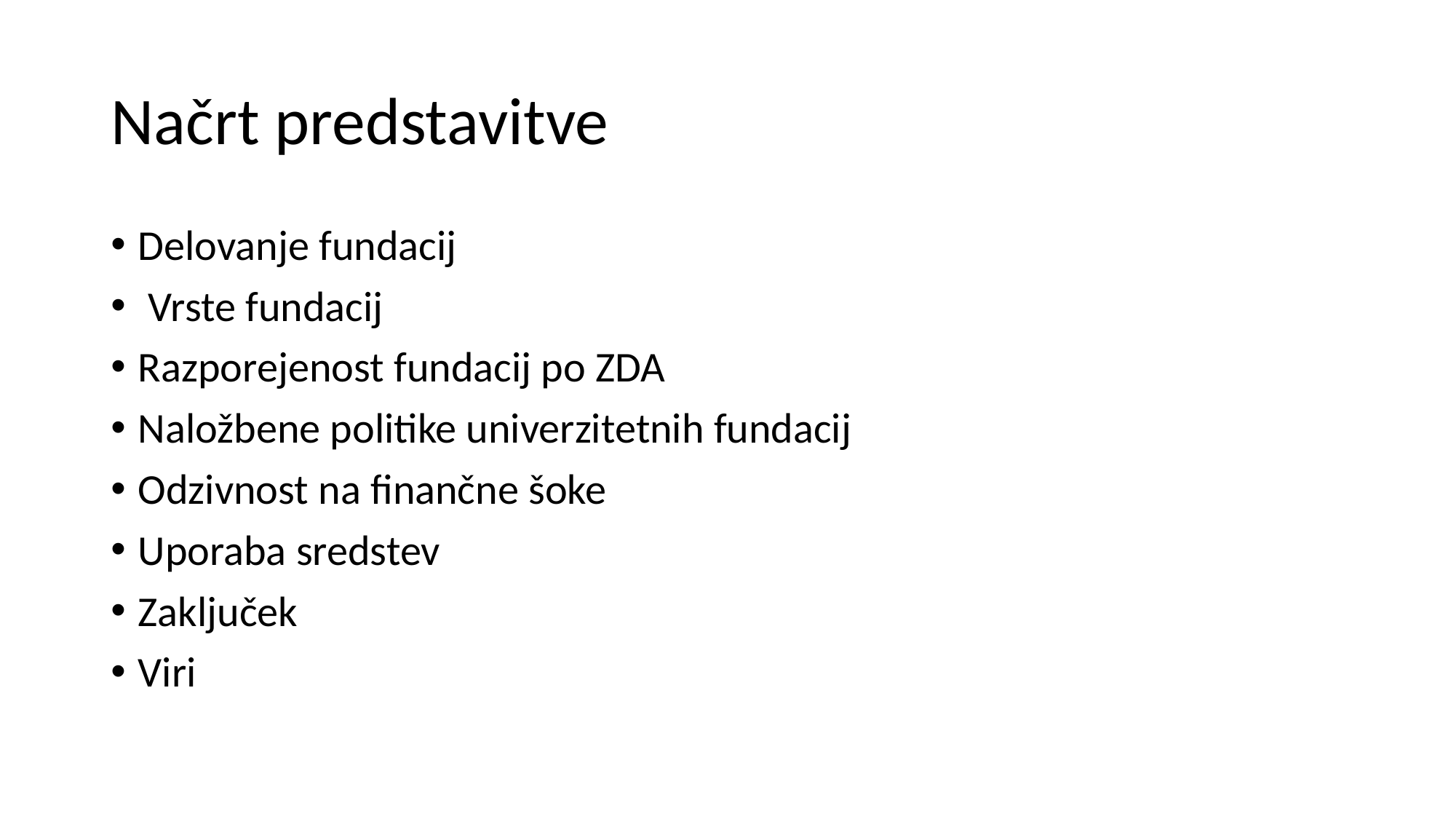

# Načrt predstavitve
Delovanje fundacij
 Vrste fundacij
Razporejenost fundacij po ZDA
Naložbene politike univerzitetnih fundacij
Odzivnost na finančne šoke
Uporaba sredstev
Zaključek
Viri